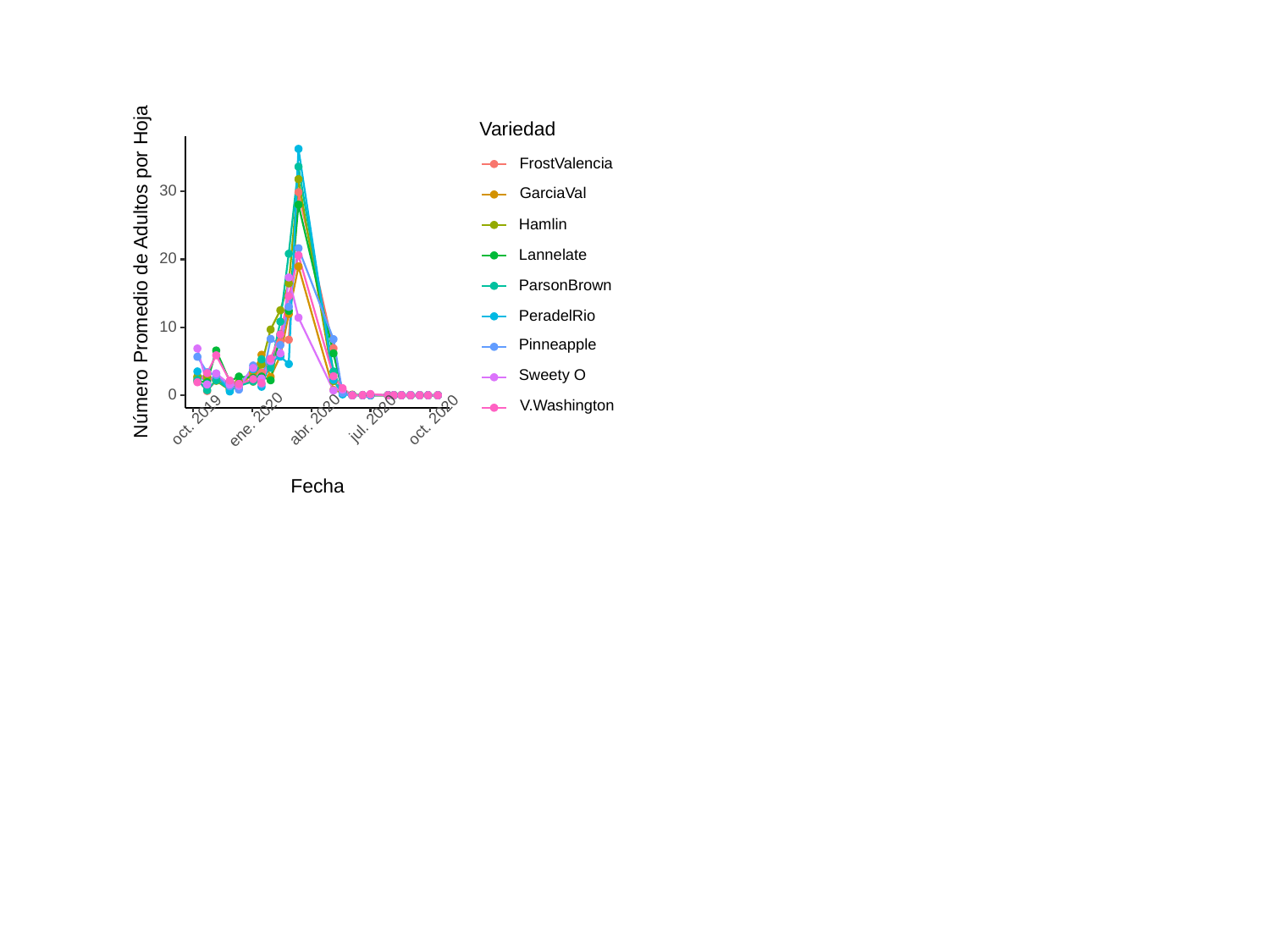

Variedad

FrostValencia

30
GarciaVal

Hamlin

Lannelate

20

Número Promedio de Adultos por Hoja

ParsonBrown

PeradelRio

10

Pinneapple

Sweety O

0

V.Washington

jul. 2020
oct. 2019
ene. 2020
abr. 2020
oct. 2020
Fecha